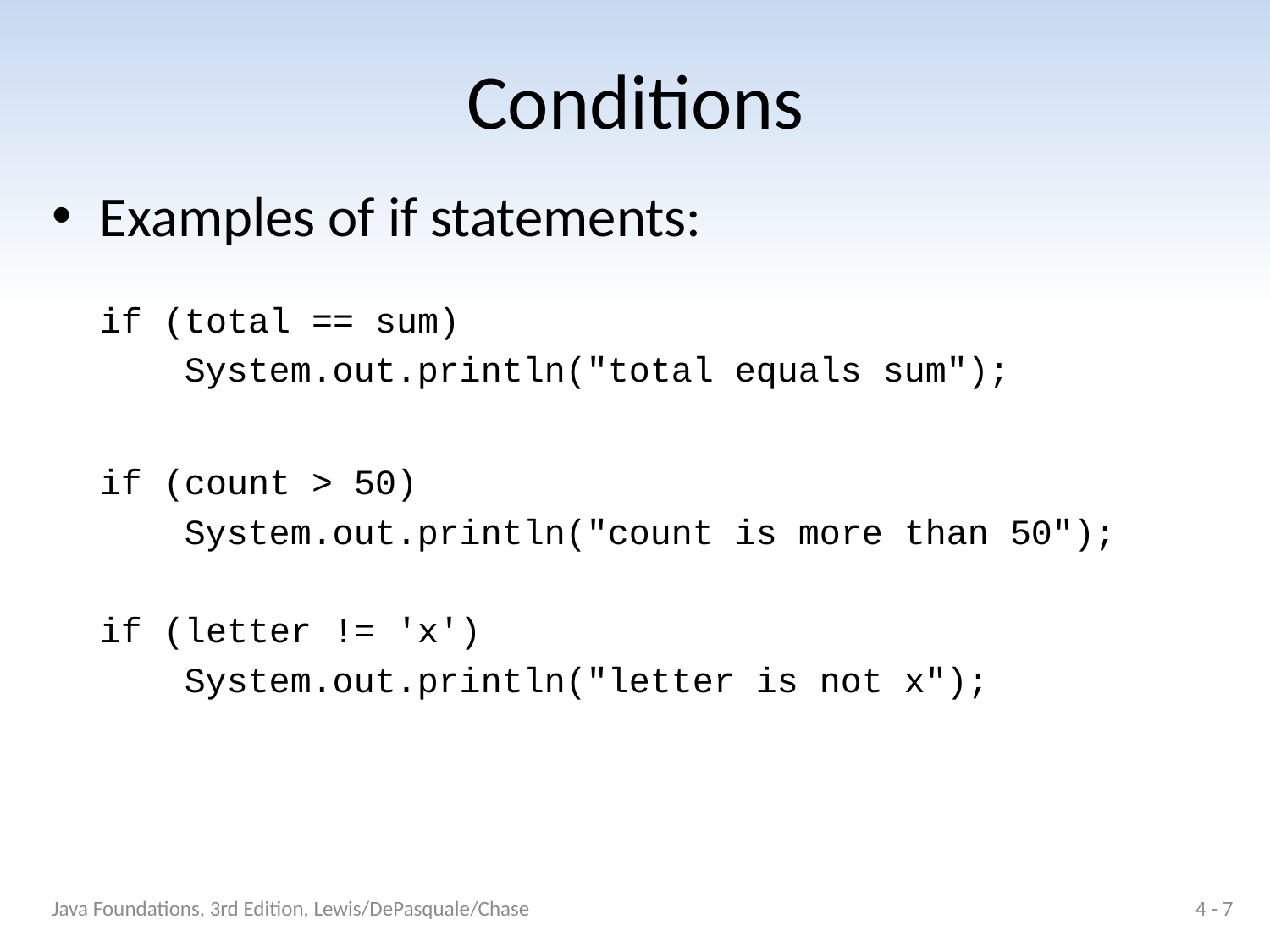

# Conditions
Examples of if statements:
	if (total == sum)
	    System.out.println("total equals sum");
	if (count > 50)
	    System.out.println("count is more than 50");

	if (letter != 'x')
	    System.out.println("letter is not x");
Java Foundations, 3rd Edition, Lewis/DePasquale/Chase
4 - 7